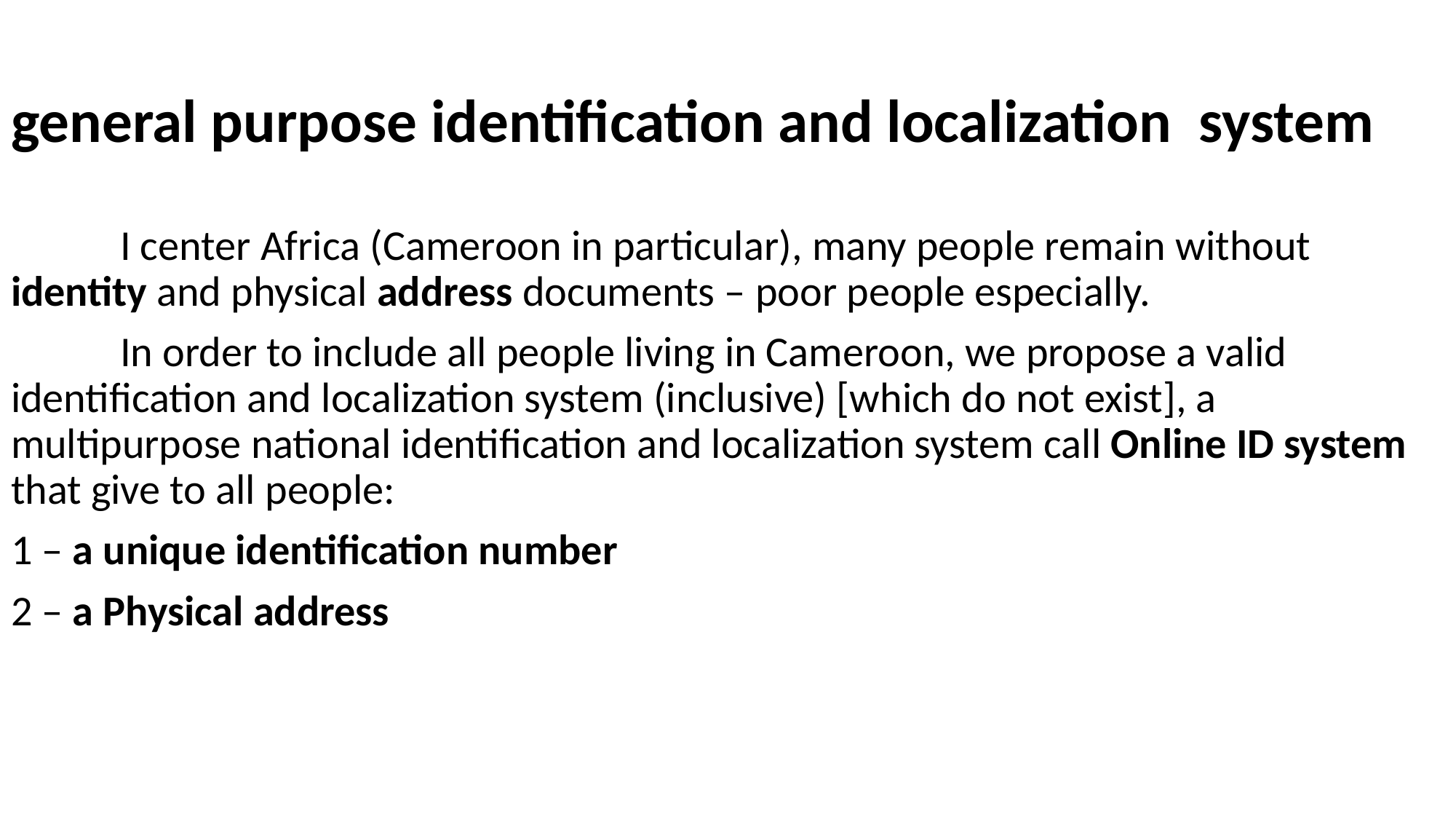

# general purpose identification and localization  system
	I center Africa (Cameroon in particular), many people remain without identity and physical address documents – poor people especially.
	In order to include all people living in Cameroon, we propose a valid identification and localization system (inclusive) [which do not exist], a multipurpose national identification and localization system call Online ID system that give to all people:
1 – a unique identification number
2 – a Physical address